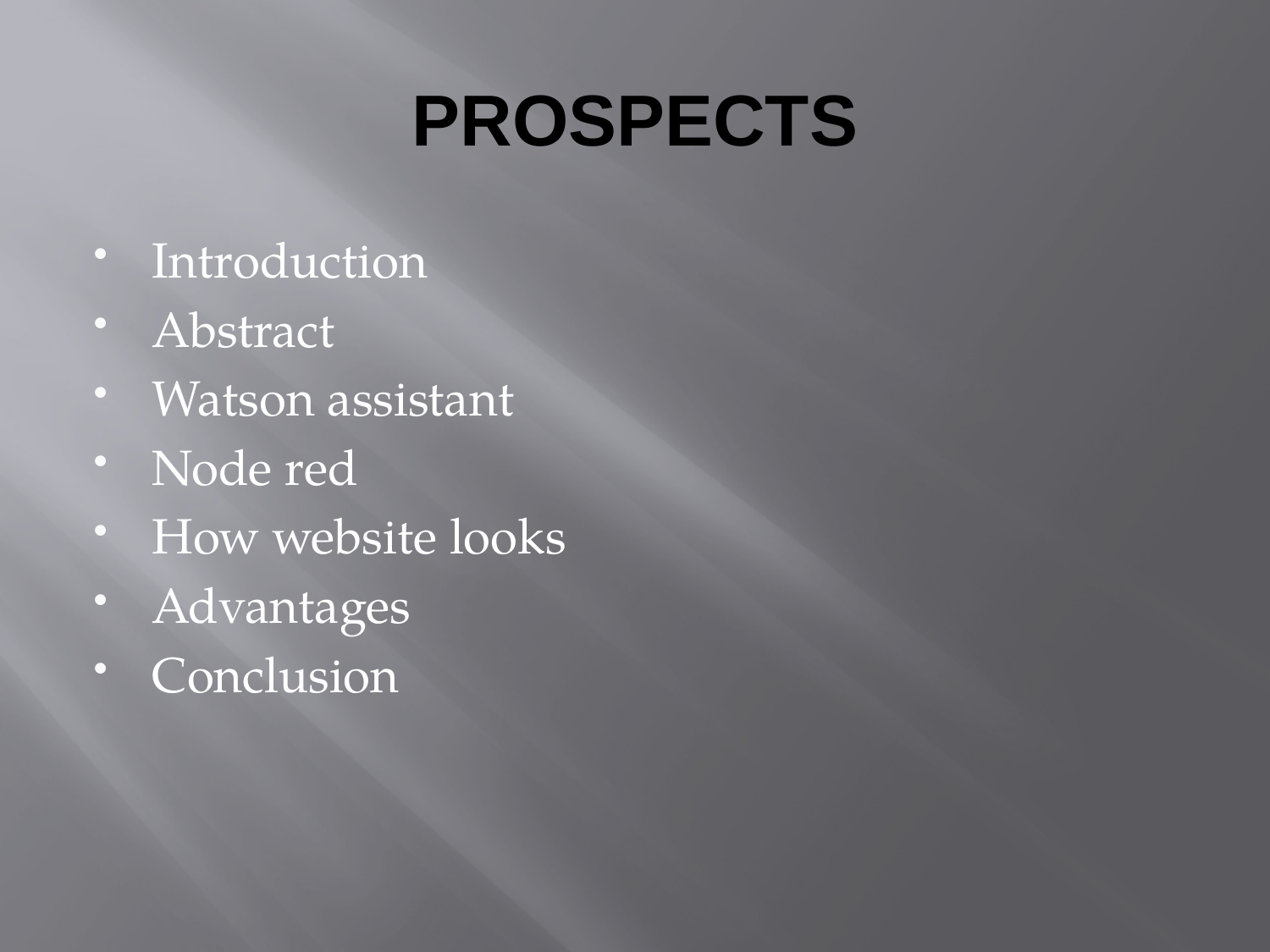

# PROSPECTS
Introduction
Abstract
Watson assistant
Node red
How website looks
Advantages
Conclusion